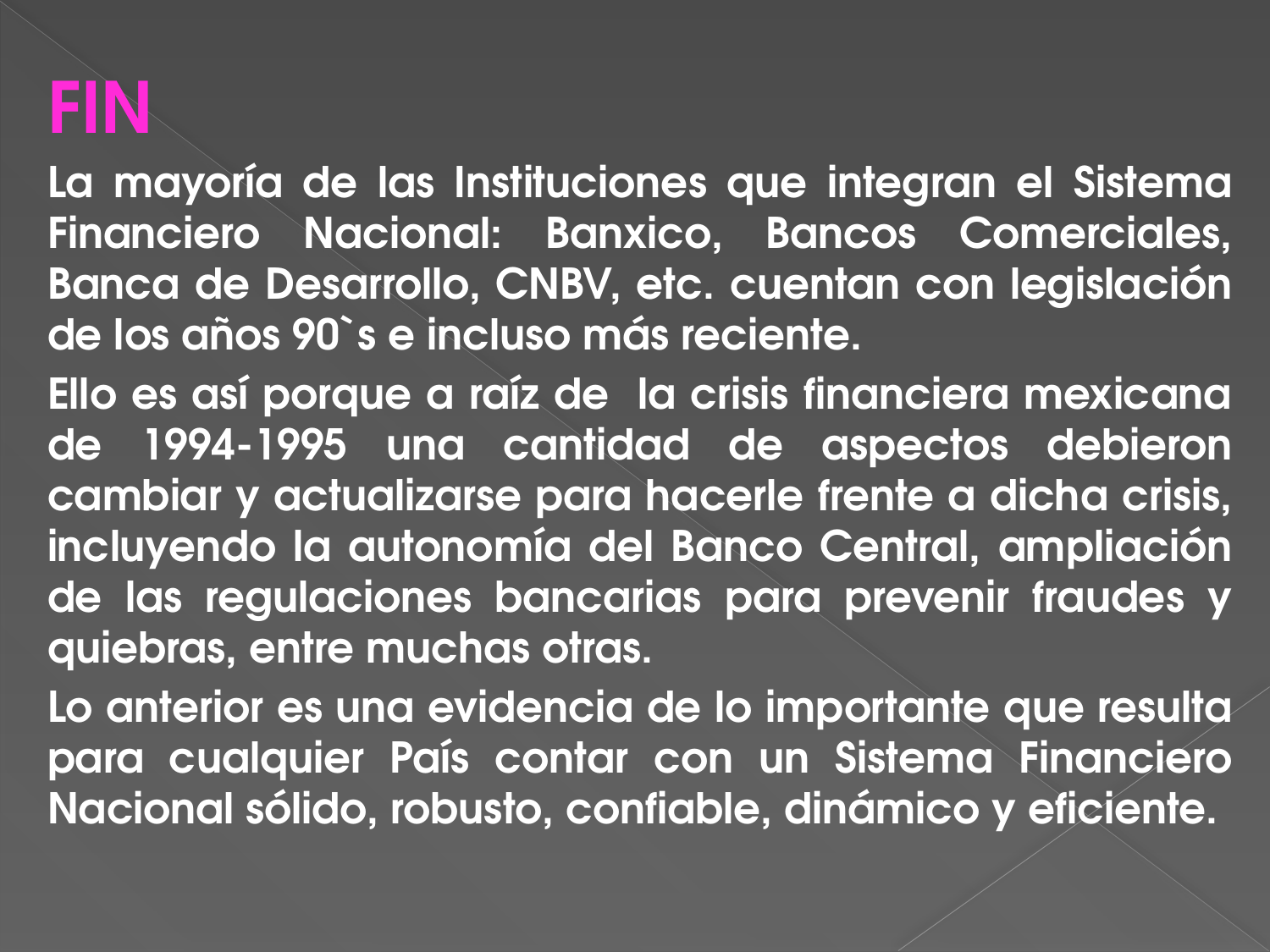

FIN
La mayoría de las Instituciones que integran el Sistema Financiero Nacional: Banxico, Bancos Comerciales, Banca de Desarrollo, CNBV, etc. cuentan con legislación de los años 90`s e incluso más reciente.
Ello es así porque a raíz de  la crisis financiera mexicana de 1994-1995 una cantidad de aspectos debieron cambiar y actualizarse para hacerle frente a dicha crisis, incluyendo la autonomía del Banco Central, ampliación de las regulaciones bancarias para prevenir fraudes y quiebras, entre muchas otras.
Lo anterior es una evidencia de lo importante que resulta para cualquier País contar con un Sistema Financiero Nacional sólido, robusto, confiable, dinámico y eficiente.